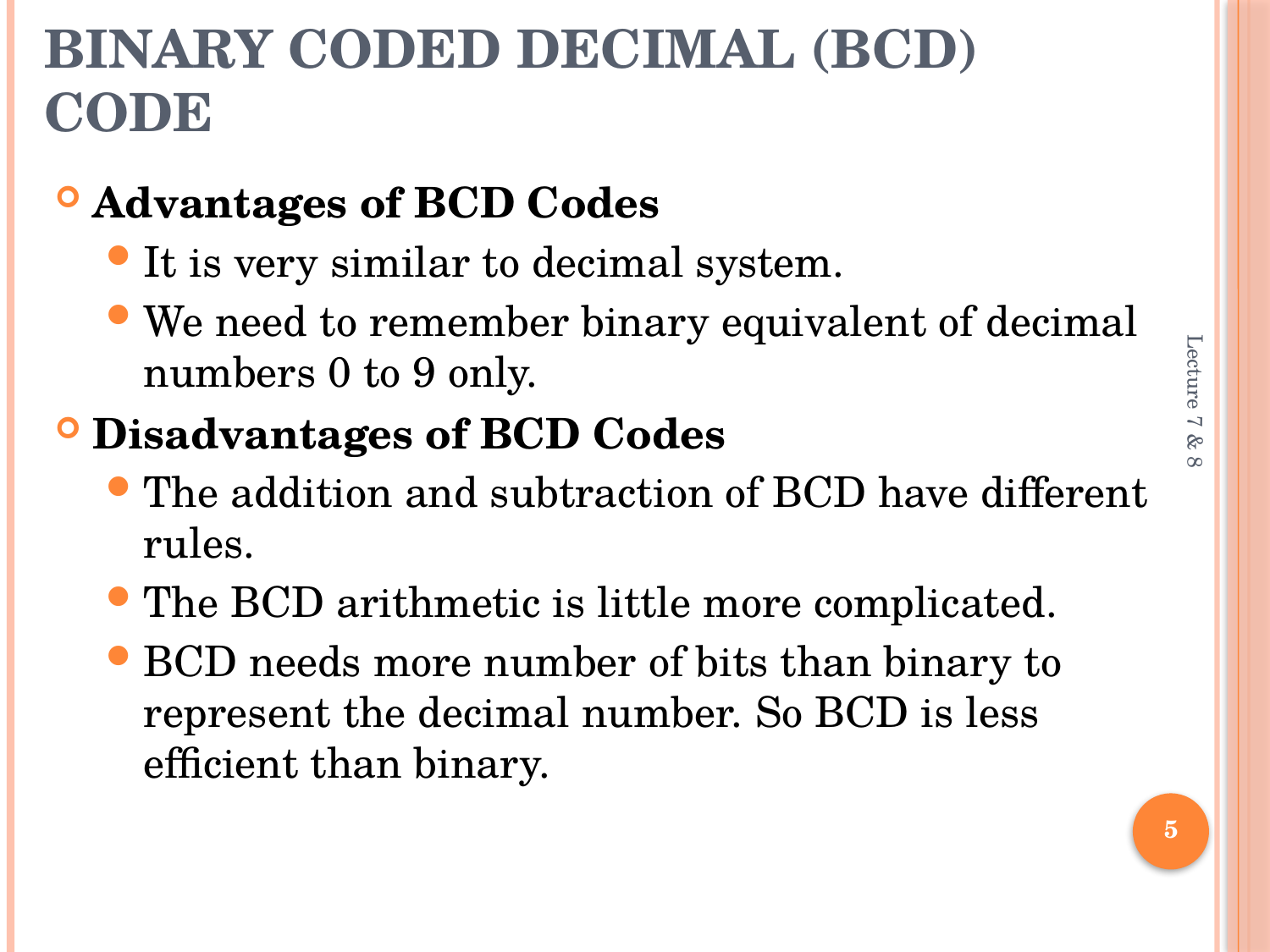

# Binary Coded Decimal (BCD) code
Advantages of BCD Codes
It is very similar to decimal system.
We need to remember binary equivalent of decimal numbers 0 to 9 only.
Disadvantages of BCD Codes
The addition and subtraction of BCD have different rules.
The BCD arithmetic is little more complicated.
BCD needs more number of bits than binary to represent the decimal number. So BCD is less efficient than binary.
Lecture 7 & 8
5